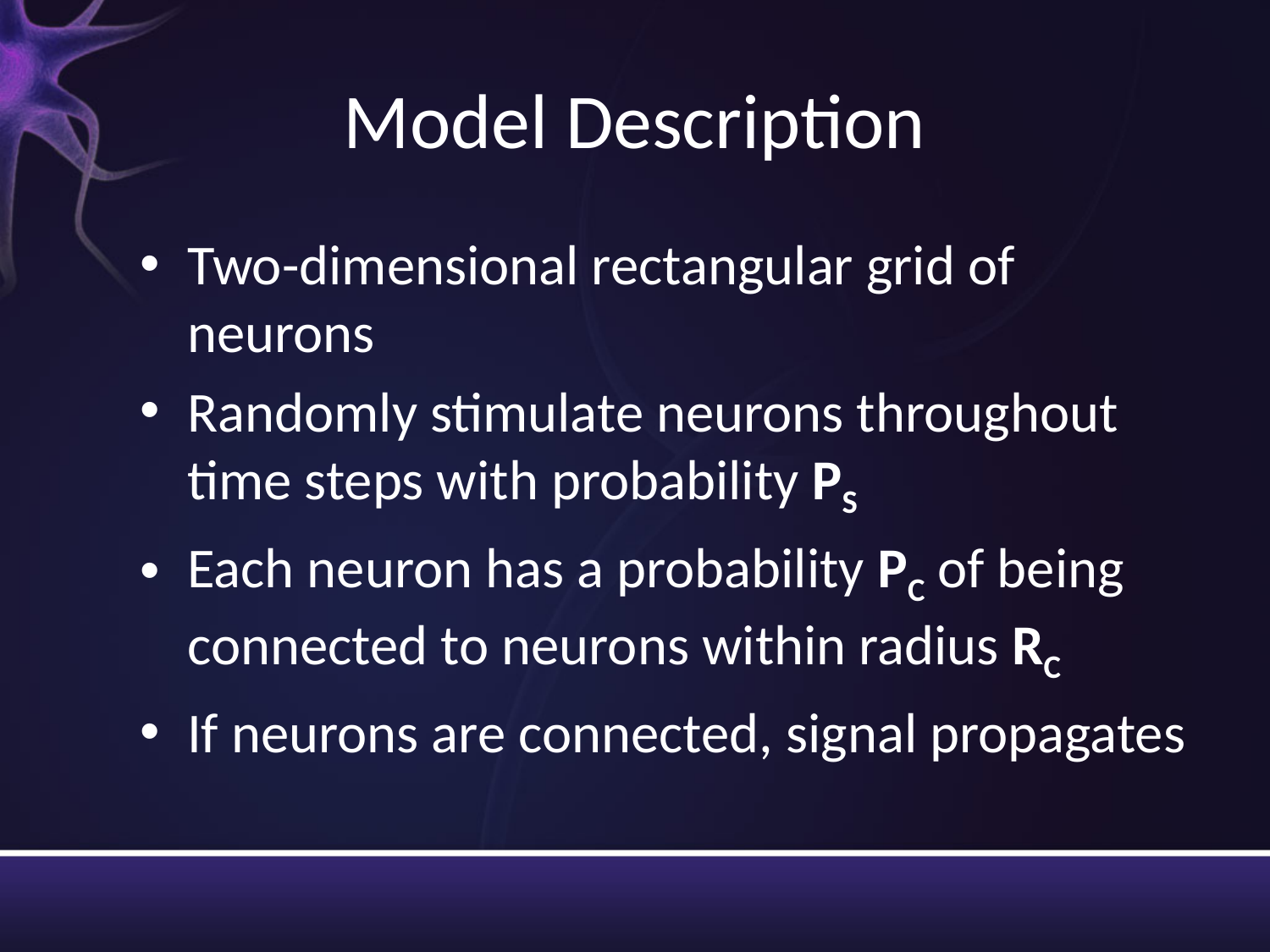

# Model Description
Two-dimensional rectangular grid of neurons
Randomly stimulate neurons throughout time steps with probability PS
Each neuron has a probability PC of being connected to neurons within radius RC
If neurons are connected, signal propagates